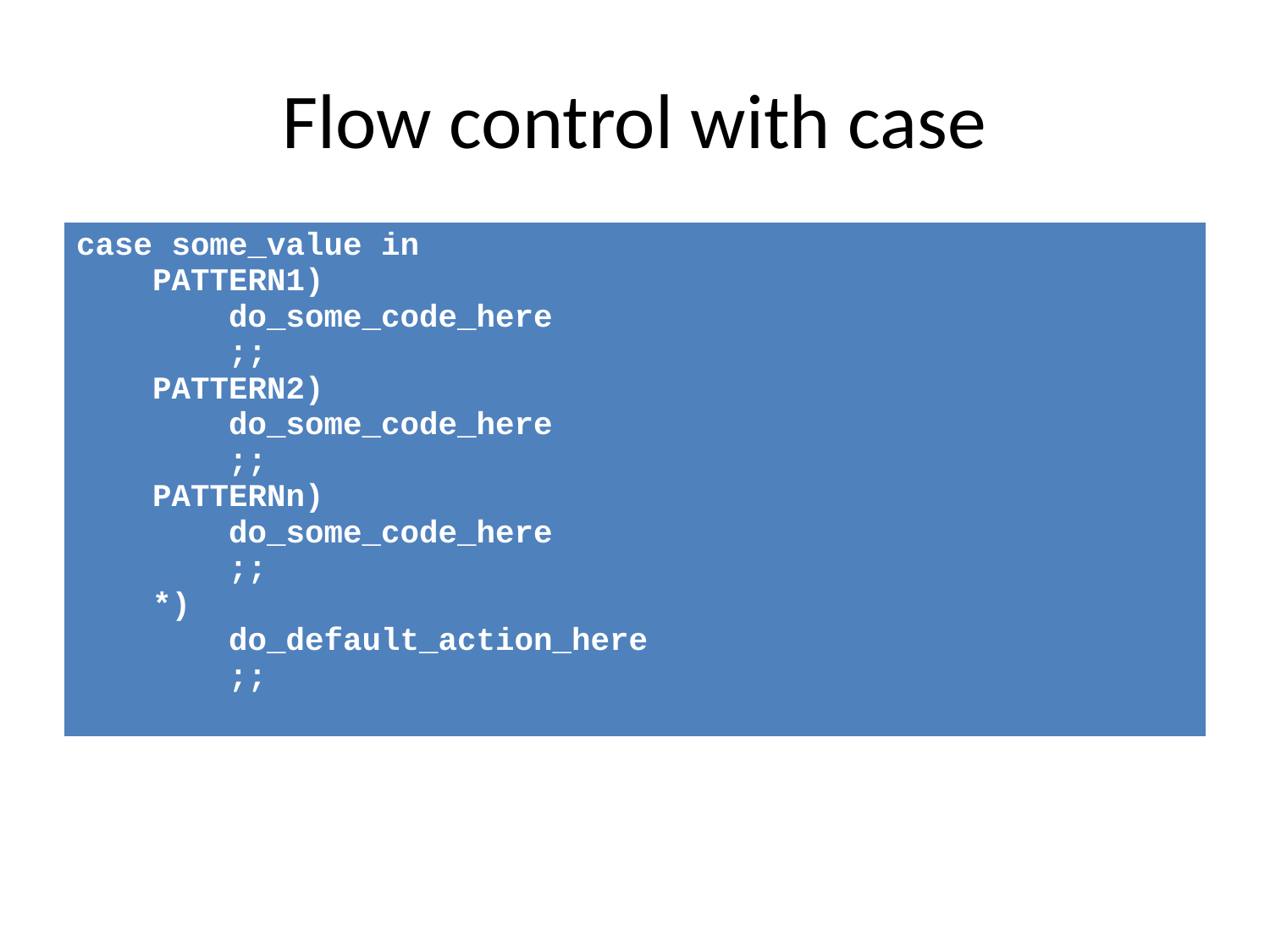

# Flow control with case
| case some\_value in PATTERN1) do\_some\_code\_here ;; PATTERN2) do\_some\_code\_here ;; PATTERNn) do\_some\_code\_here ;; \*) do\_default\_action\_here ;; |
| --- |